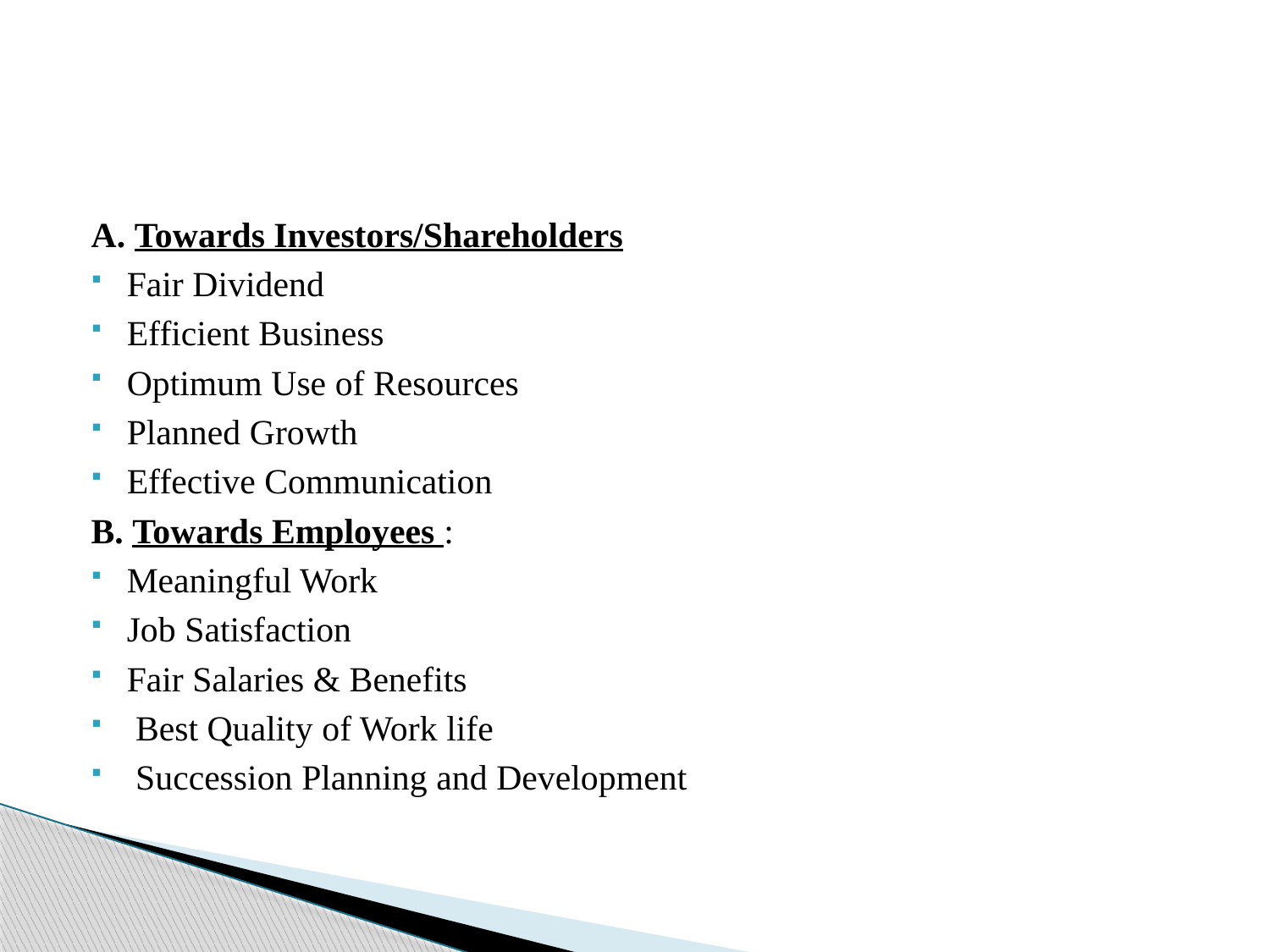

#
A. Towards Investors/Shareholders
Fair Dividend
Efficient Business
Optimum Use of Resources
Planned Growth
Effective Communication
B. Towards Employees :
Meaningful Work
Job Satisfaction
Fair Salaries & Benefits
 Best Quality of Work life
 Succession Planning and Development